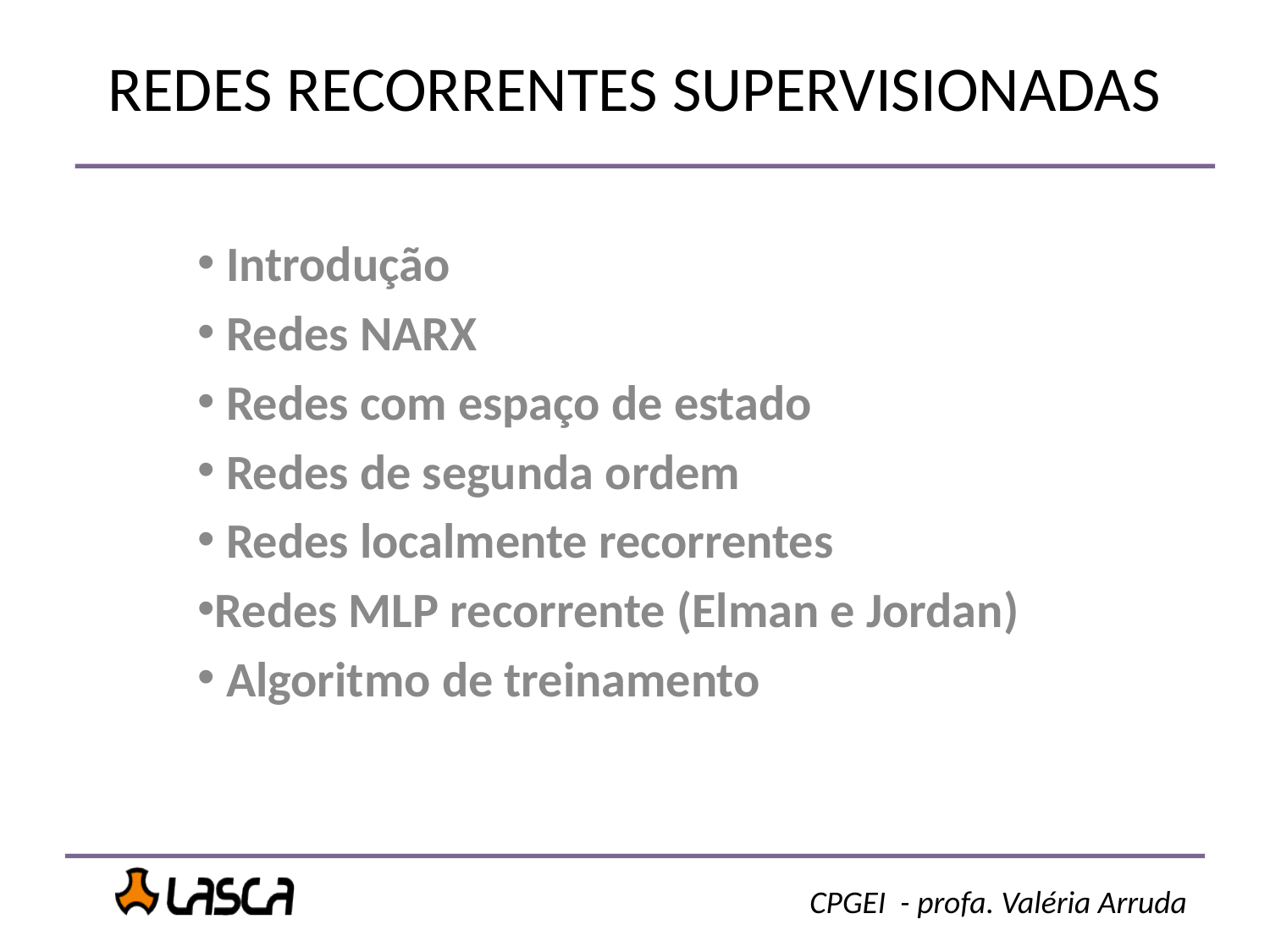

# REDES RECORRENTES SUPERVISIONADAS
 Introdução
 Redes NARX
 Redes com espaço de estado
 Redes de segunda ordem
 Redes localmente recorrentes
Redes MLP recorrente (Elman e Jordan)
 Algoritmo de treinamento